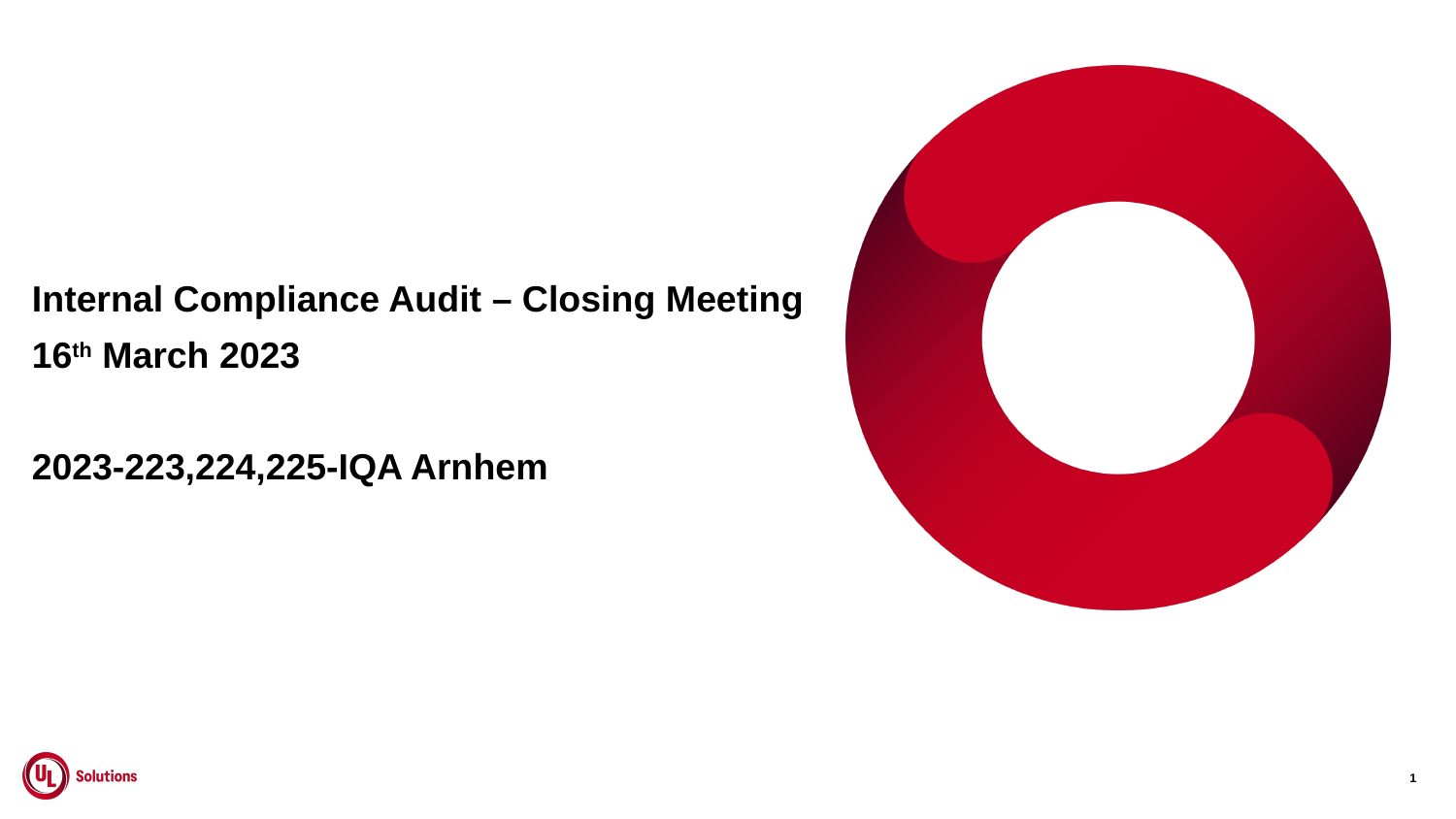

Internal Compliance Audit – Closing Meeting
16th March 2023

2023-223,224,225-IQA Arnhem

1